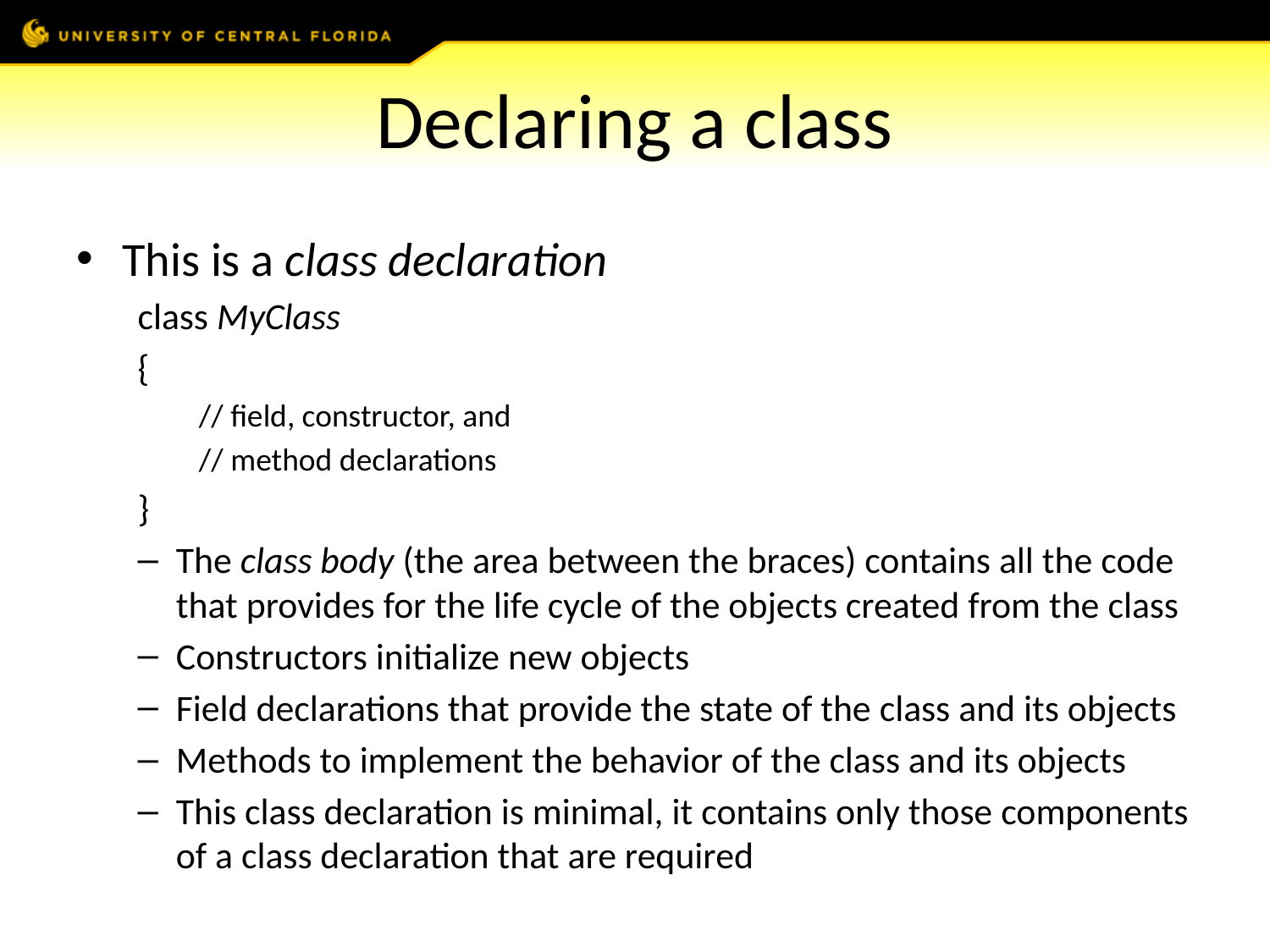

# Declaring a class
This is a class declaration
class MyClass
{
// field, constructor, and
// method declarations
}
The class body (the area between the braces) contains all the code that provides for the life cycle of the objects created from the class
Constructors initialize new objects
Field declarations that provide the state of the class and its objects
Methods to implement the behavior of the class and its objects
This class declaration is minimal, it contains only those components of a class declaration that are required